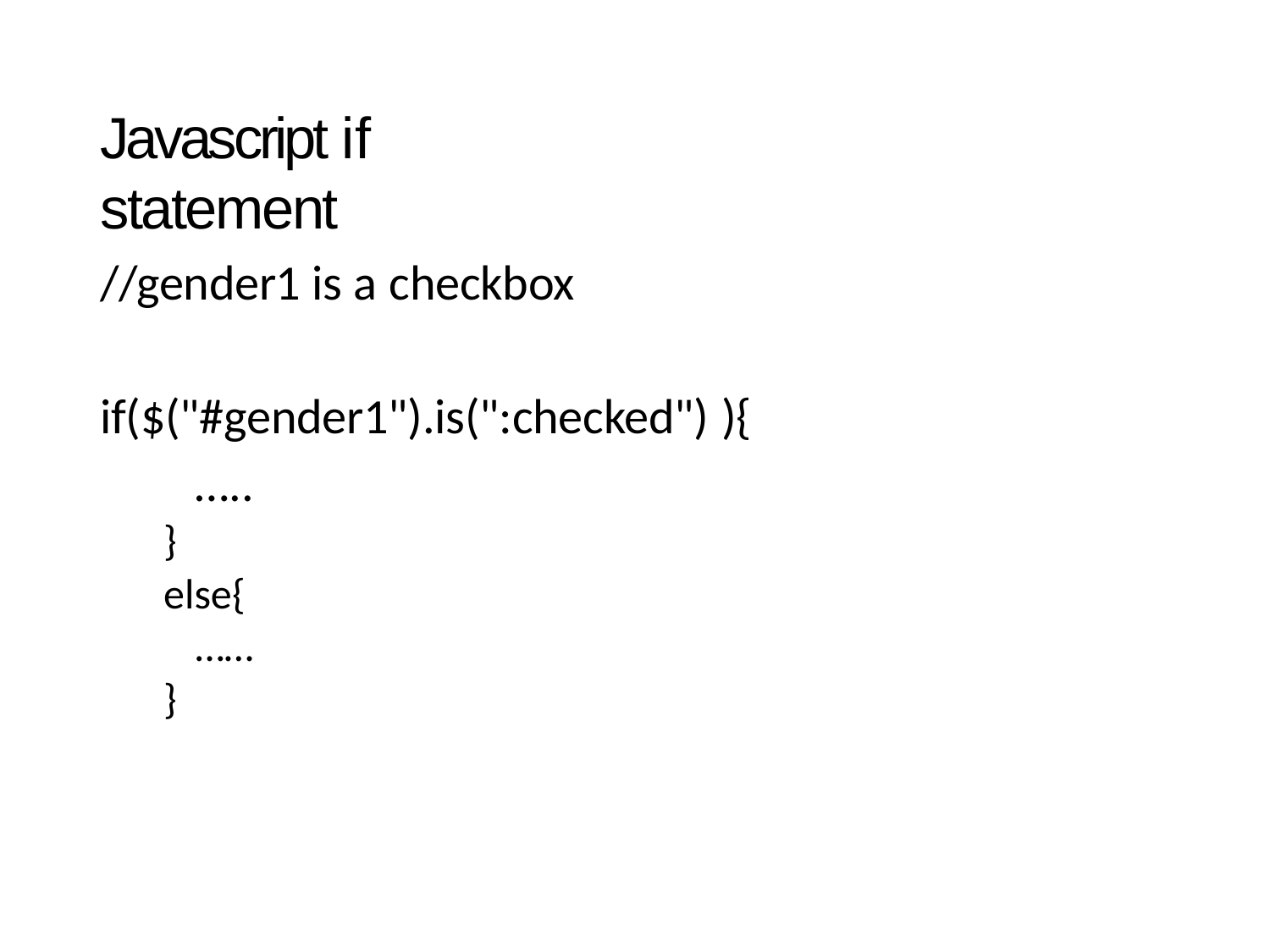

# Javascript if statement
//gender1 is a checkbox

if($("#gender1").is(":checked") ){
…..
}
else{
……
}